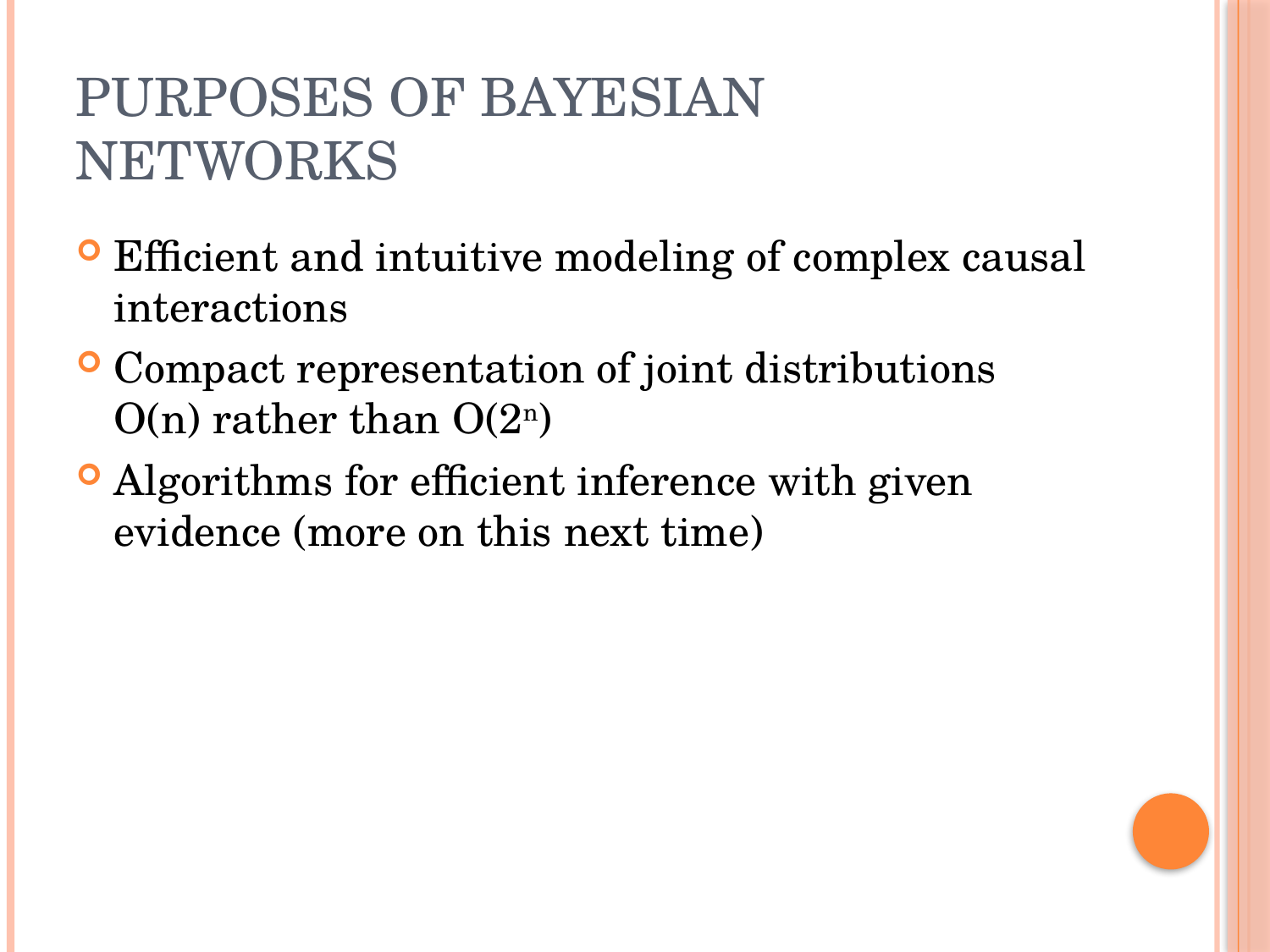

# Purposes of Bayesian Networks
Efficient and intuitive modeling of complex causal interactions
Compact representation of joint distributions O(n) rather than O(2n)
Algorithms for efficient inference with given evidence (more on this next time)